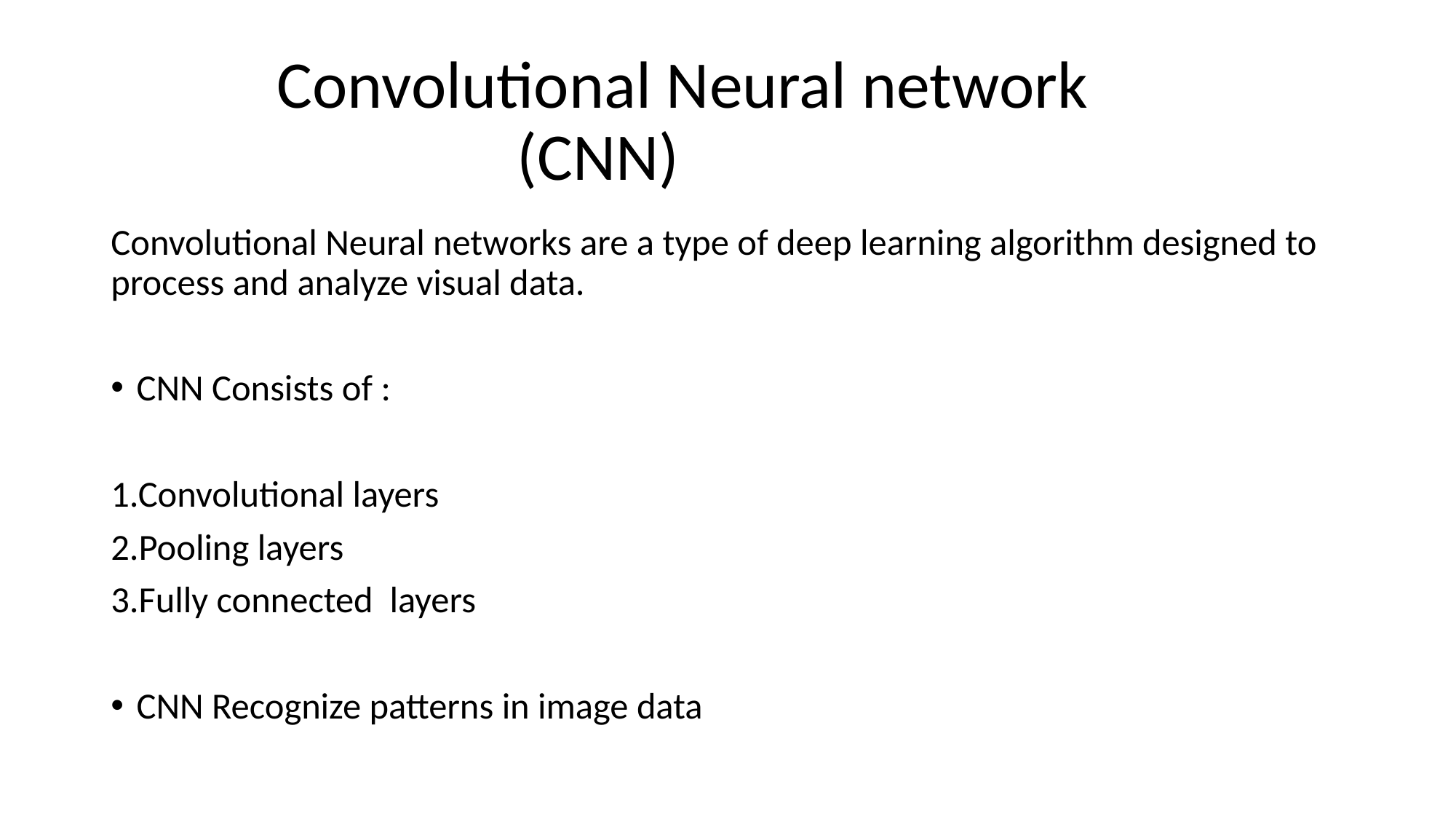

# Convolutional Neural network (CNN)
Convolutional Neural networks are a type of deep learning algorithm designed to process and analyze visual data.

CNN Consists of :

1.Convolutional layers
2.Pooling layers
3.Fully connected  layers

CNN Recognize patterns in image data